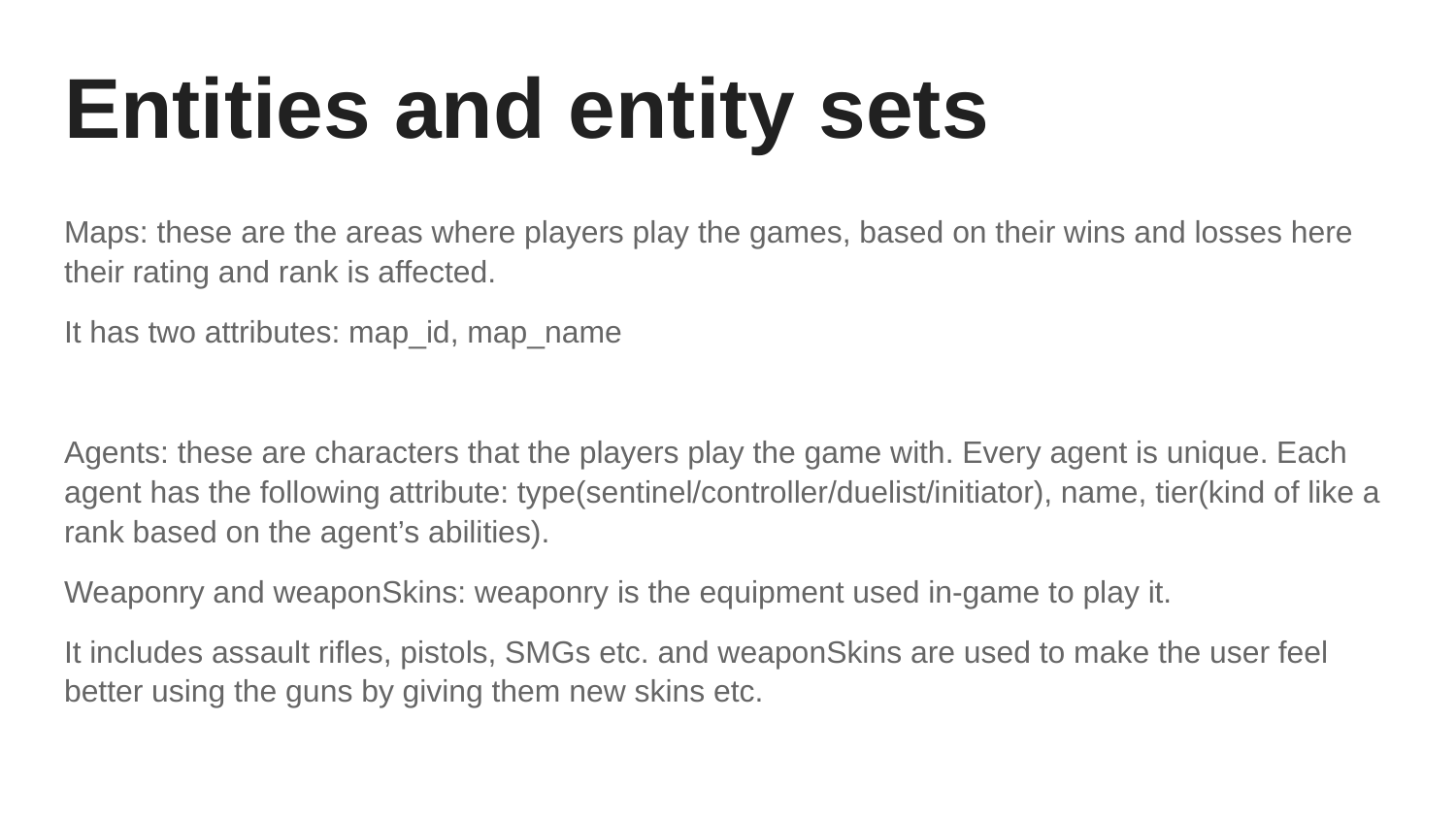

# Entities and entity sets

Maps: these are the areas where players play the games, based on their wins and losses here their rating and rank is affected.
It has two attributes: map_id, map_name

Agents: these are characters that the players play the game with. Every agent is unique. Each agent has the following attribute: type(sentinel/controller/duelist/initiator), name, tier(kind of like a rank based on the agent’s abilities).
Weaponry and weaponSkins: weaponry is the equipment used in-game to play it.
It includes assault rifles, pistols, SMGs etc. and weaponSkins are used to make the user feel better using the guns by giving them new skins etc.